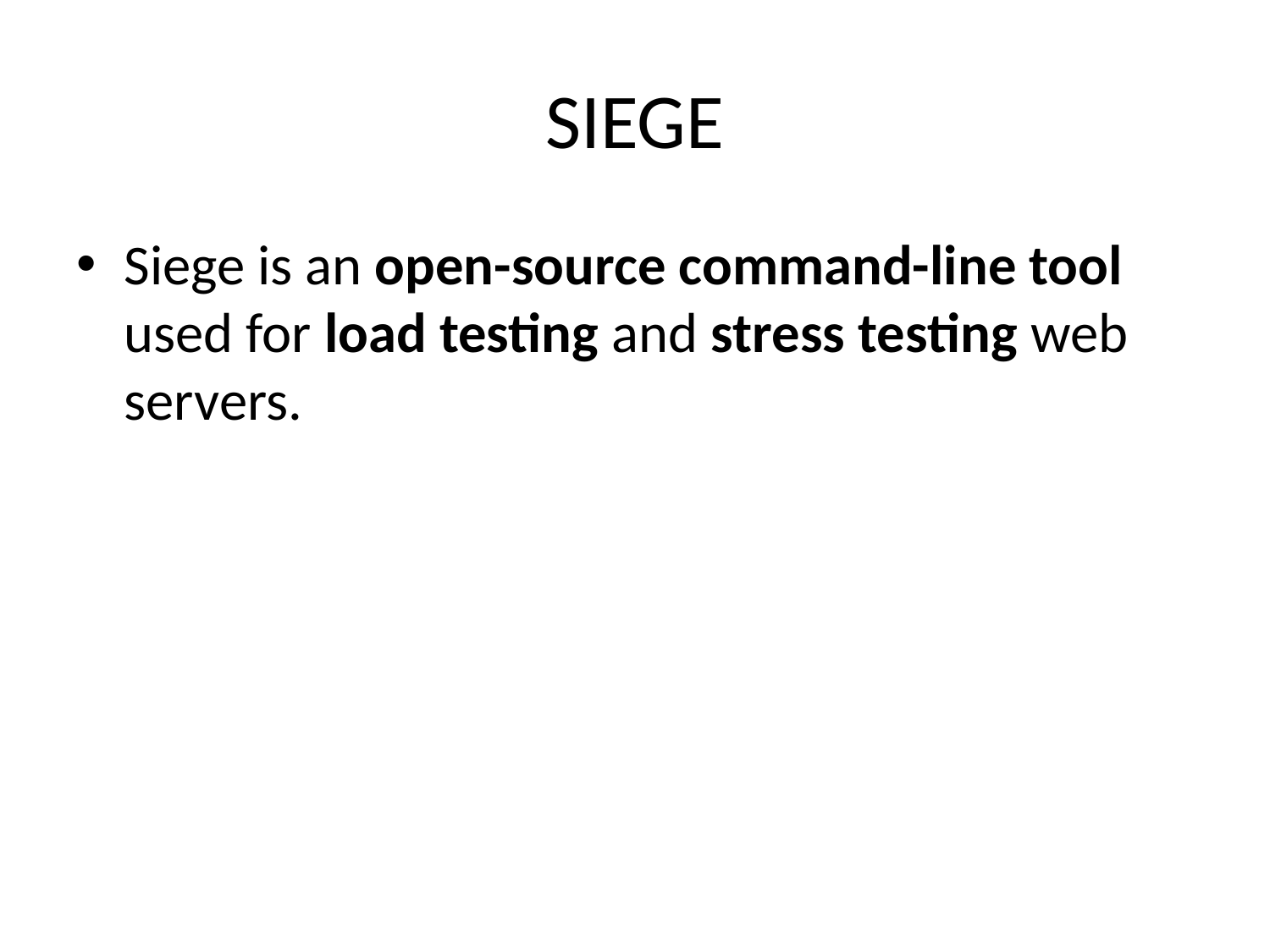

# SIEGE
Siege is an open-source command-line tool used for load testing and stress testing web servers.